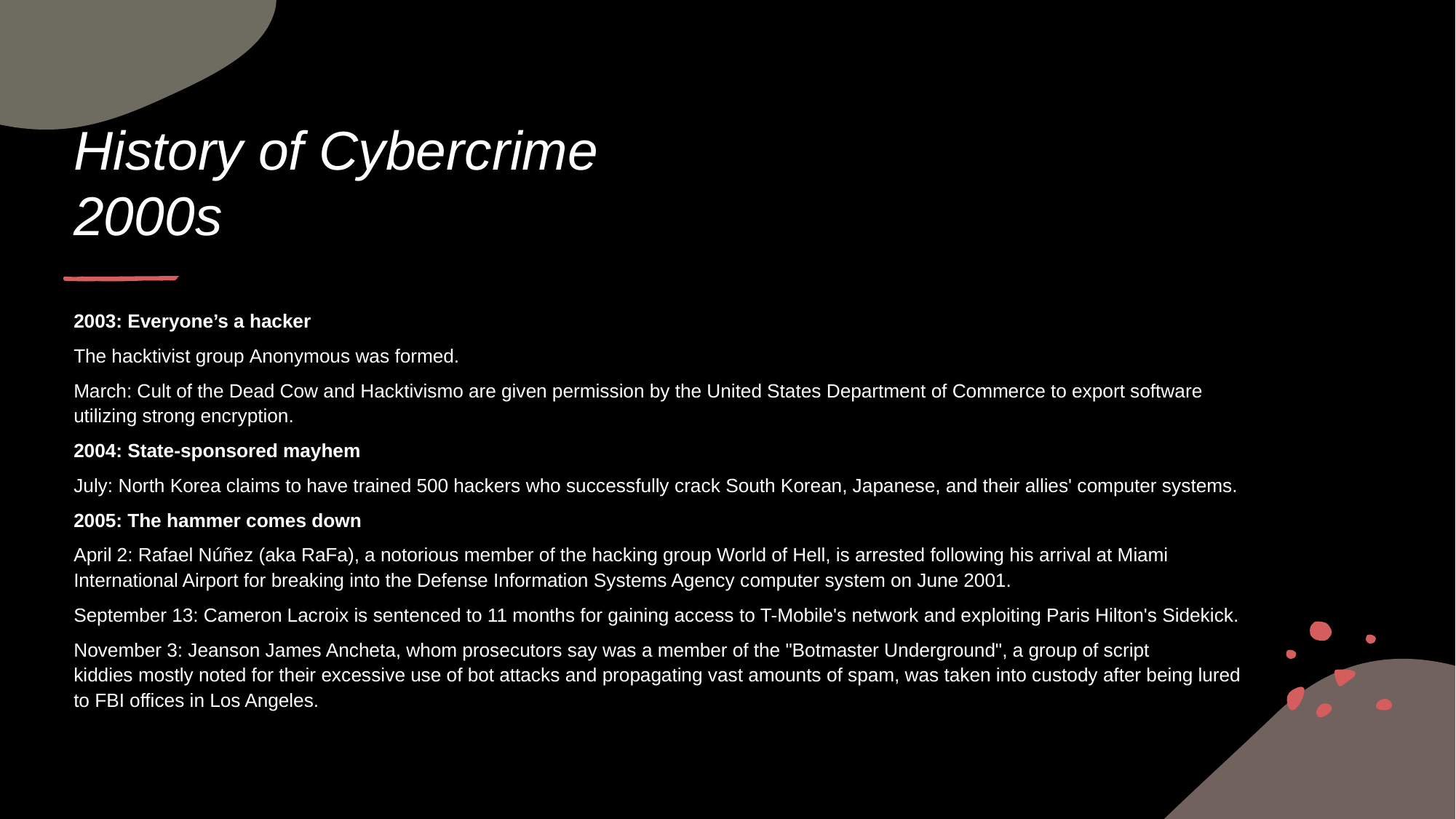

# History of Cybercrime 2000s
2003: Everyone’s a hacker
The hacktivist group Anonymous was formed.
March: Cult of the Dead Cow and Hacktivismo are given permission by the United States Department of Commerce to export software utilizing strong encryption.
2004: State-sponsored mayhem
July: North Korea claims to have trained 500 hackers who successfully crack South Korean, Japanese, and their allies' computer systems.
2005: The hammer comes down
April 2: Rafael Núñez (aka RaFa), a notorious member of the hacking group World of Hell, is arrested following his arrival at Miami International Airport for breaking into the Defense Information Systems Agency computer system on June 2001.
September 13: Cameron Lacroix is sentenced to 11 months for gaining access to T-Mobile's network and exploiting Paris Hilton's Sidekick.
November 3: Jeanson James Ancheta, whom prosecutors say was a member of the "Botmaster Underground", a group of script kiddies mostly noted for their excessive use of bot attacks and propagating vast amounts of spam, was taken into custody after being lured to FBI offices in Los Angeles.